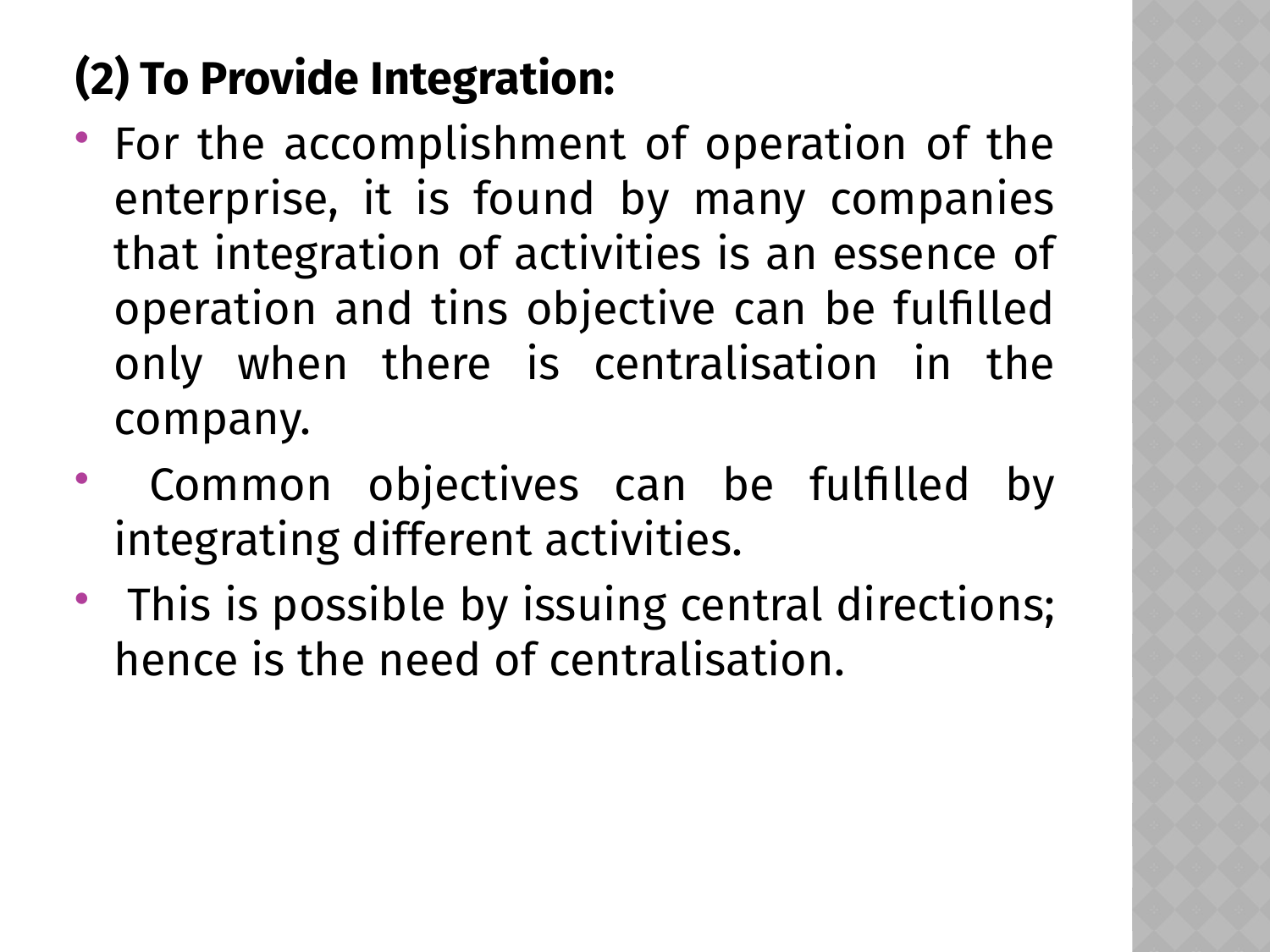

(2) To Provide Integration:
For the accomplishment of operation of the enterprise, it is found by many companies that integration of activities is an essence of operation and tins objective can be fulfilled only when there is centralisation in the company.
 Common objectives can be fulfilled by integrating different activities.
 This is possible by issuing central directions; hence is the need of centralisation.